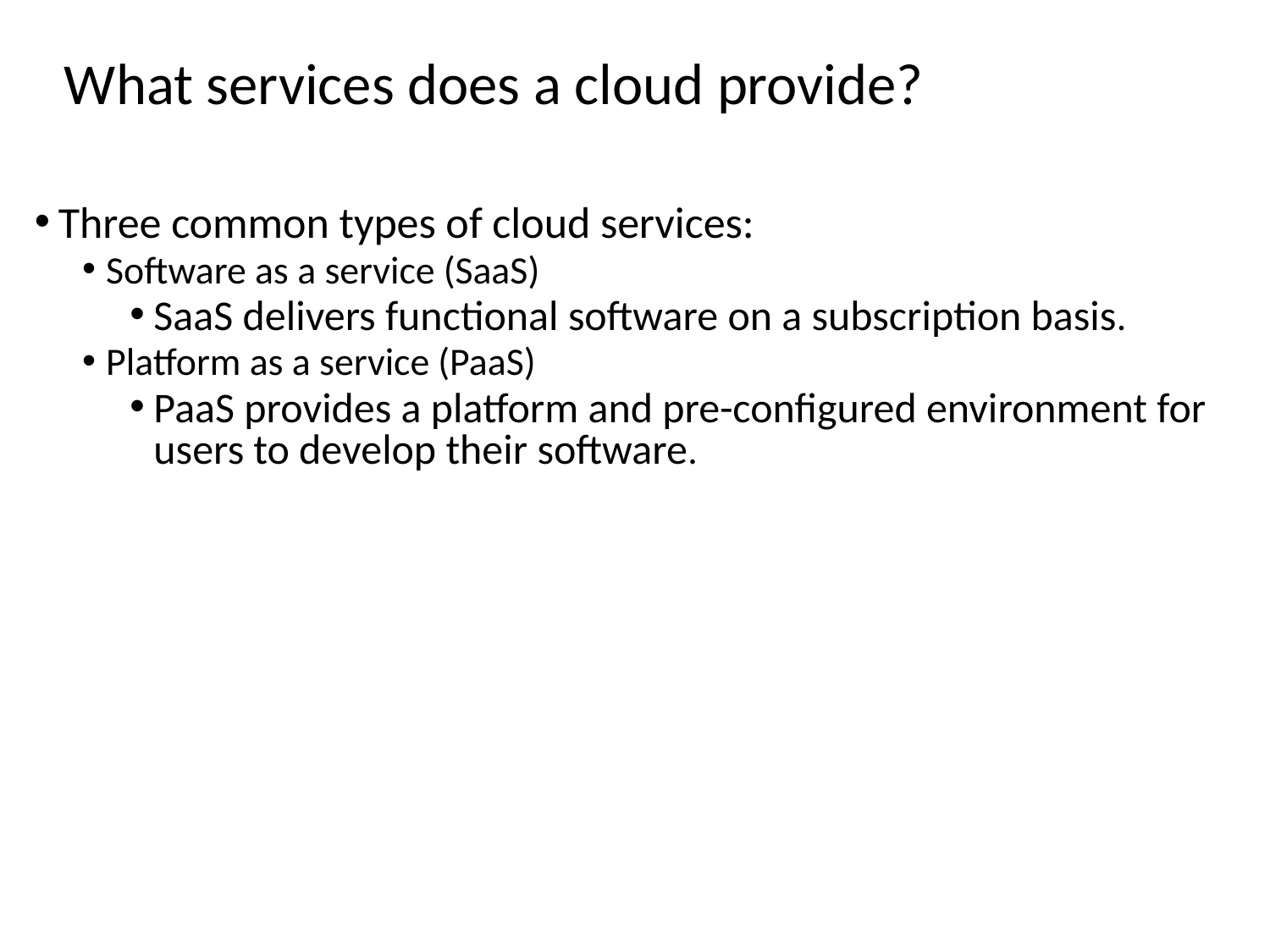

# What services does a cloud provide?

Three common types of cloud services:
Software as a service (SaaS)
SaaS delivers functional software on a subscription basis.
Platform as a service (PaaS)
PaaS provides a platform and pre-configured environment for users to develop their software.